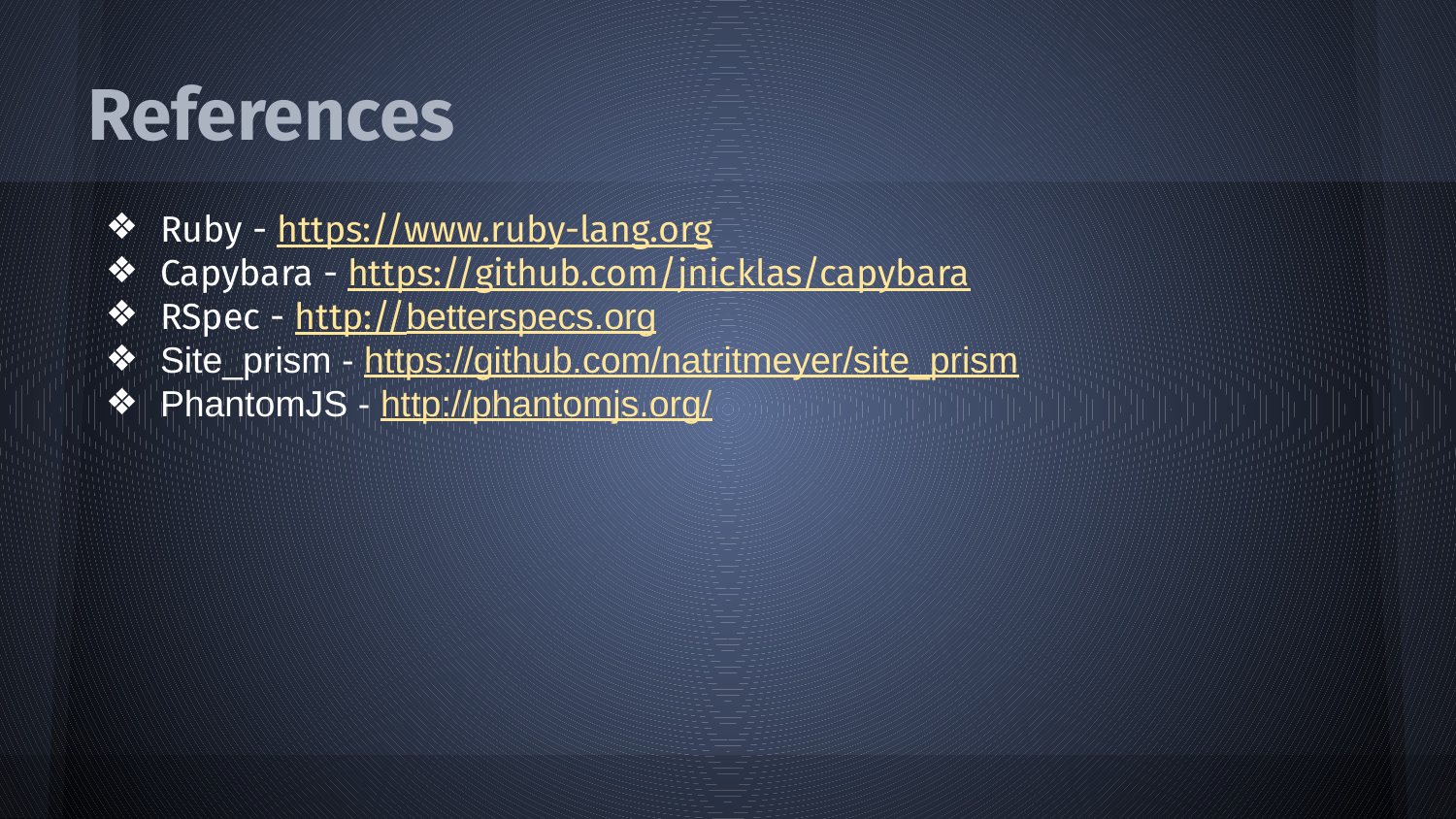

# References
Ruby - https://www.ruby-lang.org
Capybara - https://github.com/jnicklas/capybara
RSpec - http://betterspecs.org
Site_prism - https://github.com/natritmeyer/site_prism
PhantomJS - http://phantomjs.org/